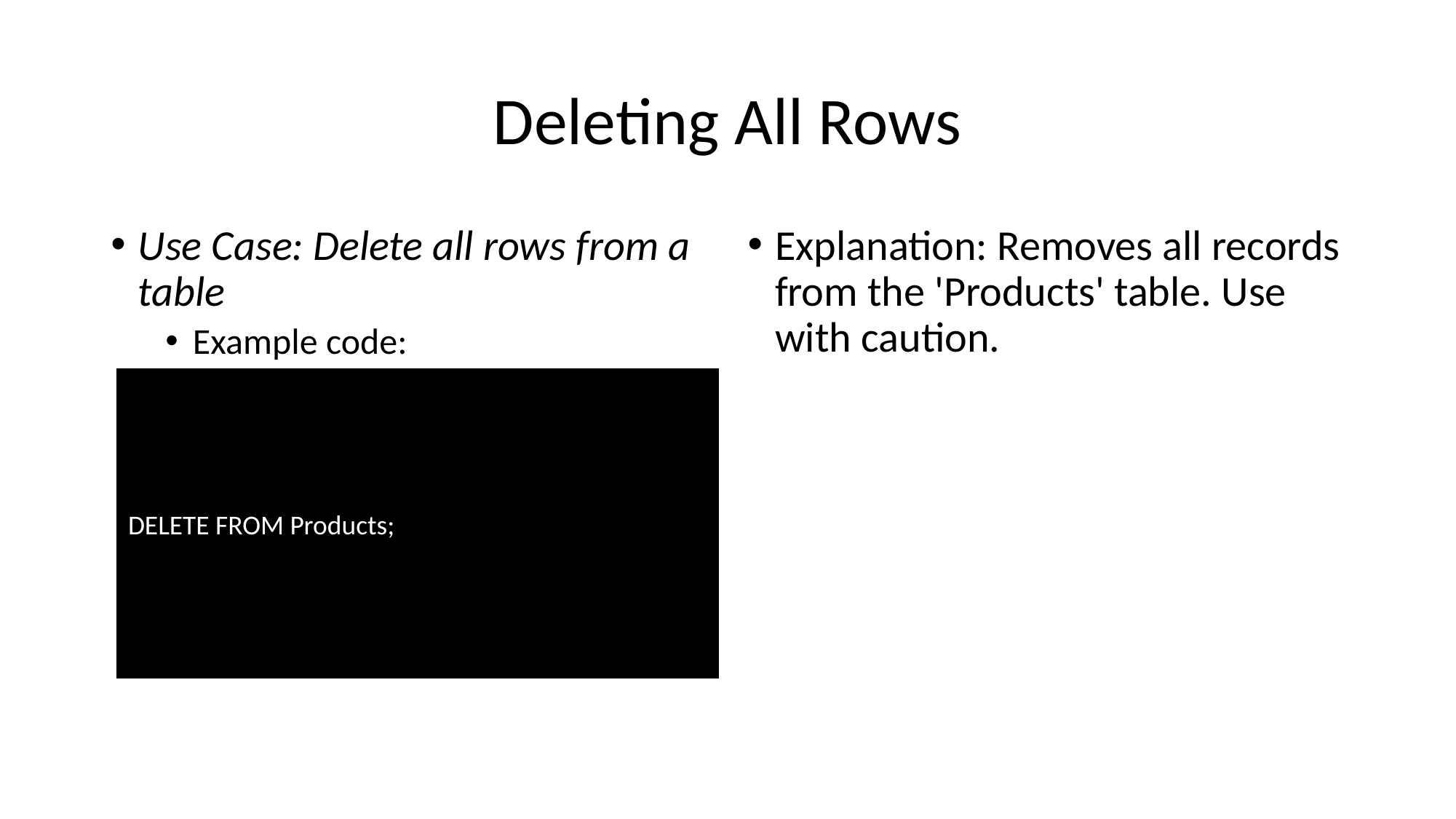

# Deleting All Rows
Use Case: Delete all rows from a table
Example code:
Explanation: Removes all records from the 'Products' table. Use with caution.
DELETE FROM Products;